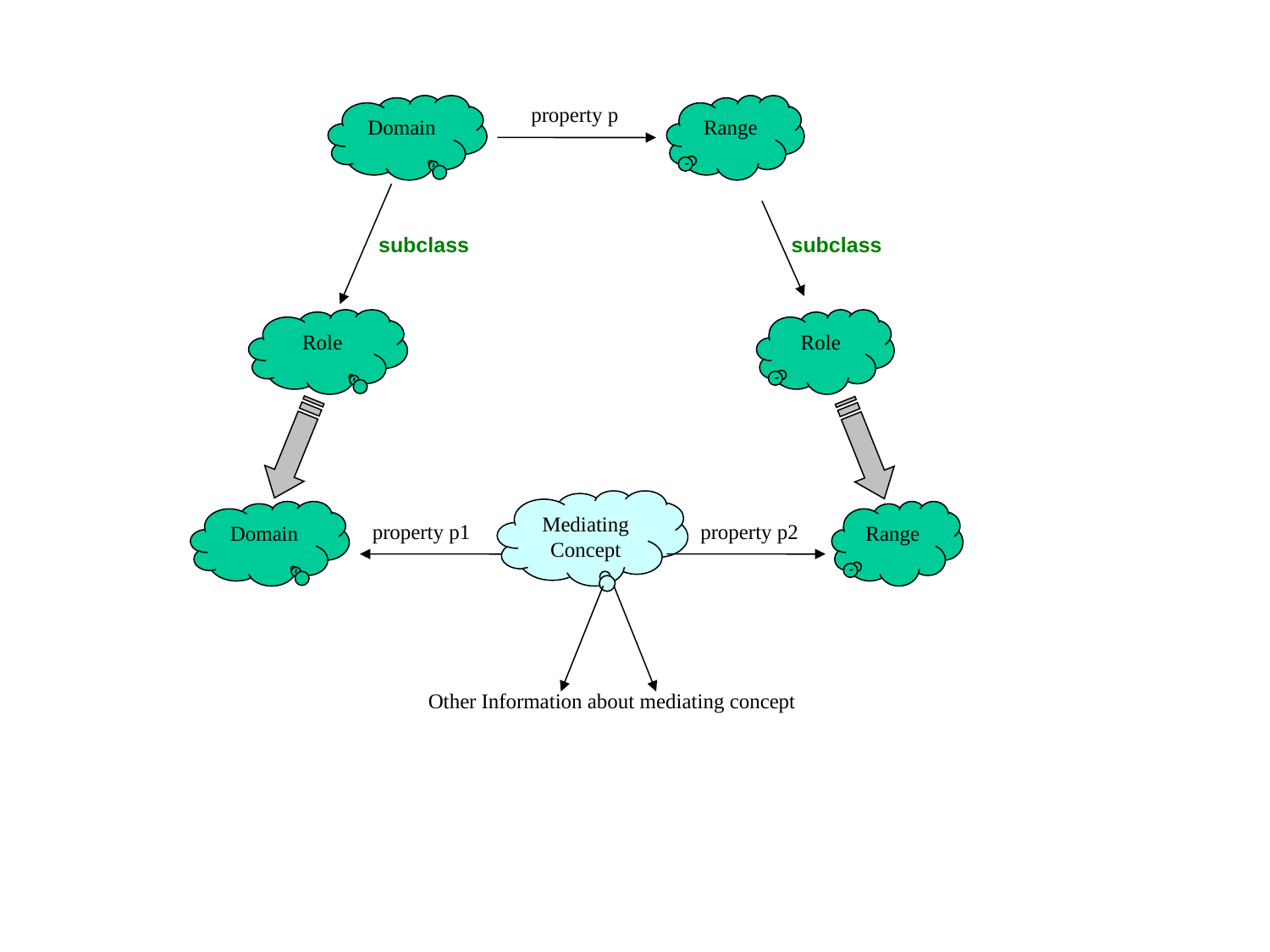

Domain
property p
Range

 subclass
 subclass
Role
Role

Mediating Concept
Domain
Range
property p1
property p2

Other Information about mediating concept